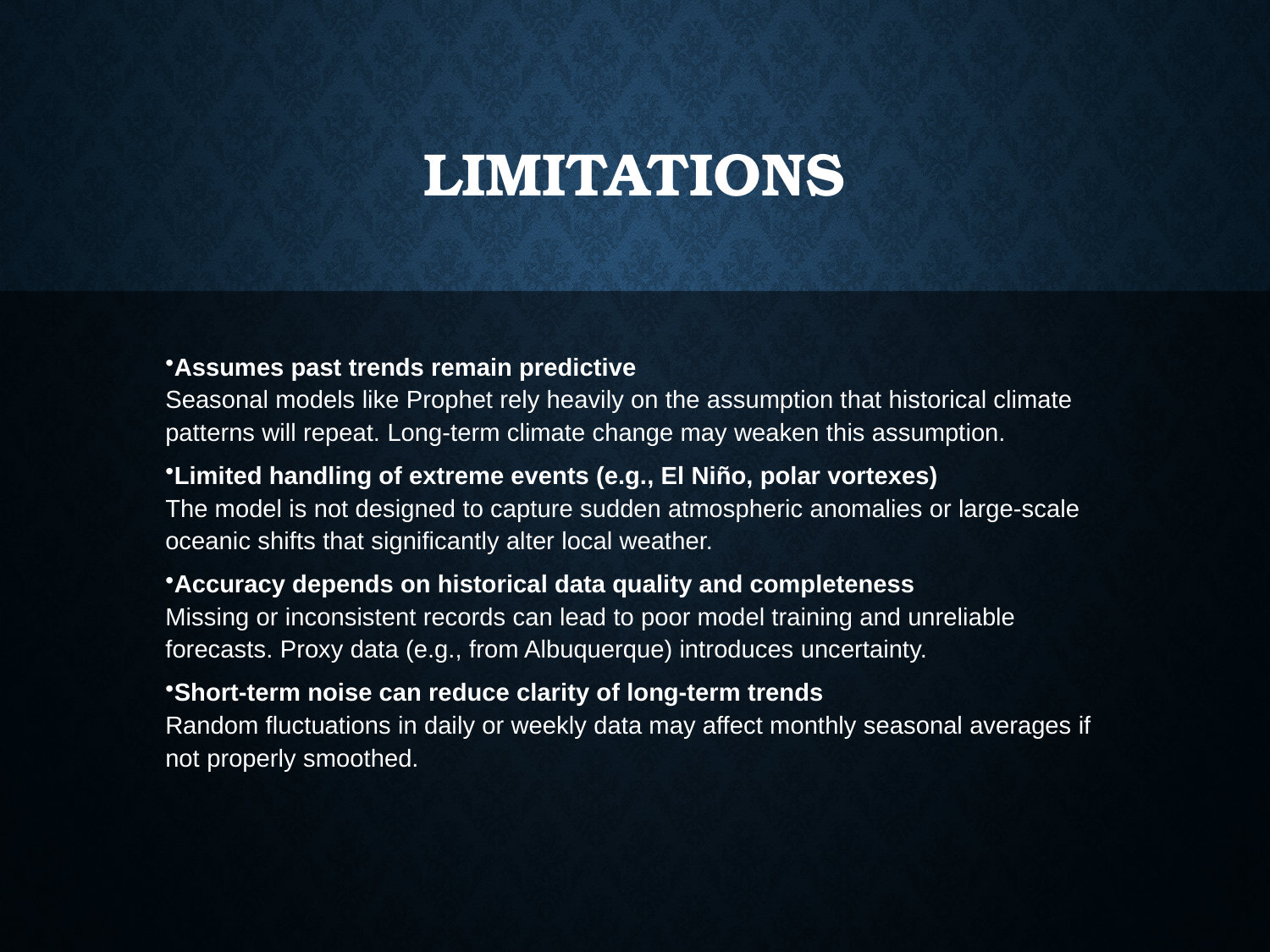

# Limitations

Assumes past trends remain predictive
Seasonal models like Prophet rely heavily on the assumption that historical climate patterns will repeat. Long-term climate change may weaken this assumption.
Limited handling of extreme events (e.g., El Niño, polar vortexes)
The model is not designed to capture sudden atmospheric anomalies or large-scale oceanic shifts that significantly alter local weather.
Accuracy depends on historical data quality and completeness
Missing or inconsistent records can lead to poor model training and unreliable forecasts. Proxy data (e.g., from Albuquerque) introduces uncertainty.
Short-term noise can reduce clarity of long-term trends
Random fluctuations in daily or weekly data may affect monthly seasonal averages if not properly smoothed.